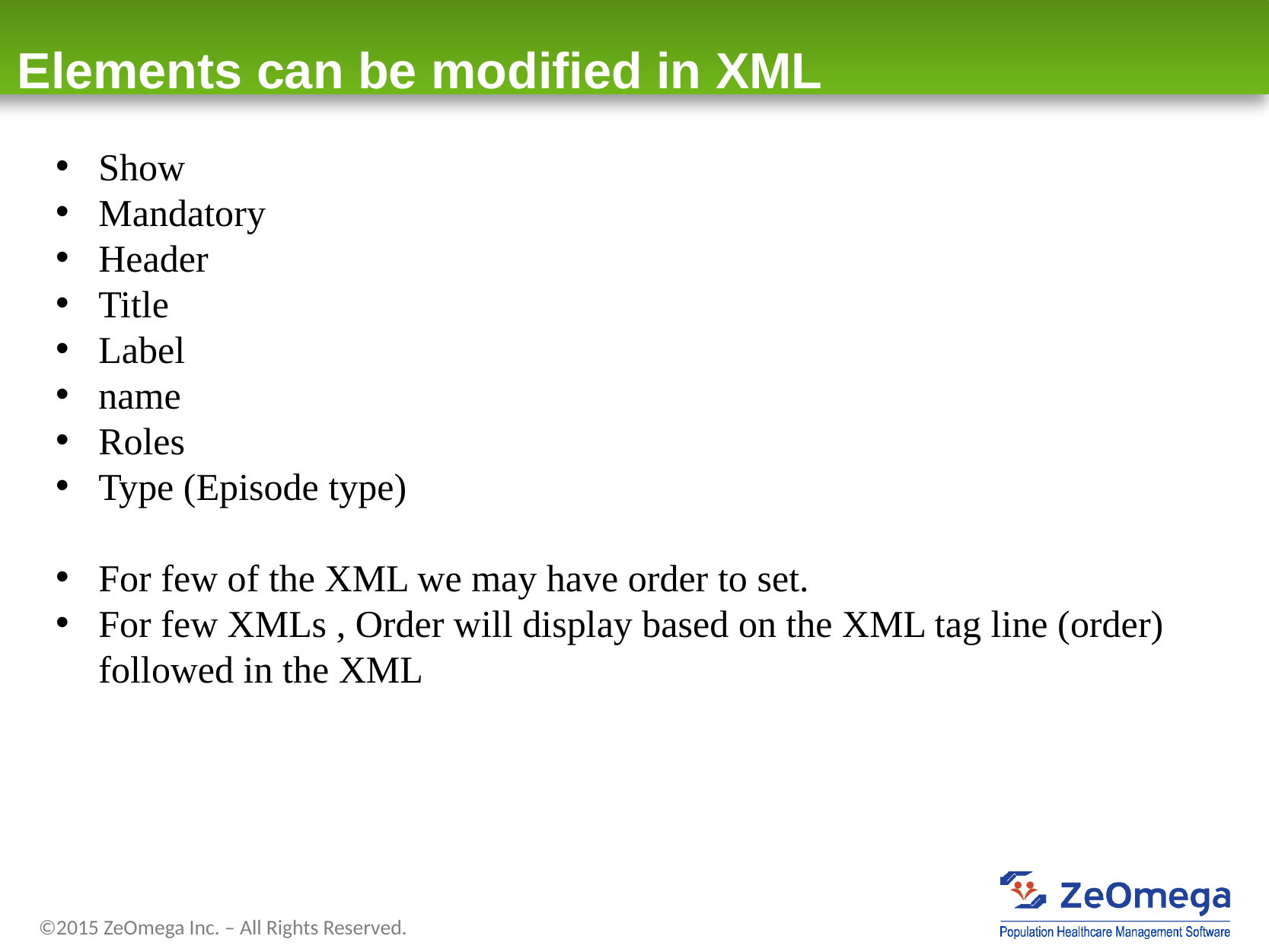

# Elements can be modified in XML
Show
Mandatory
Header
Title
Label
name
Roles
Type (Episode type)

For few of the XML we may have order to set.
For few XMLs , Order will display based on the XML tag line (order) followed in the XML